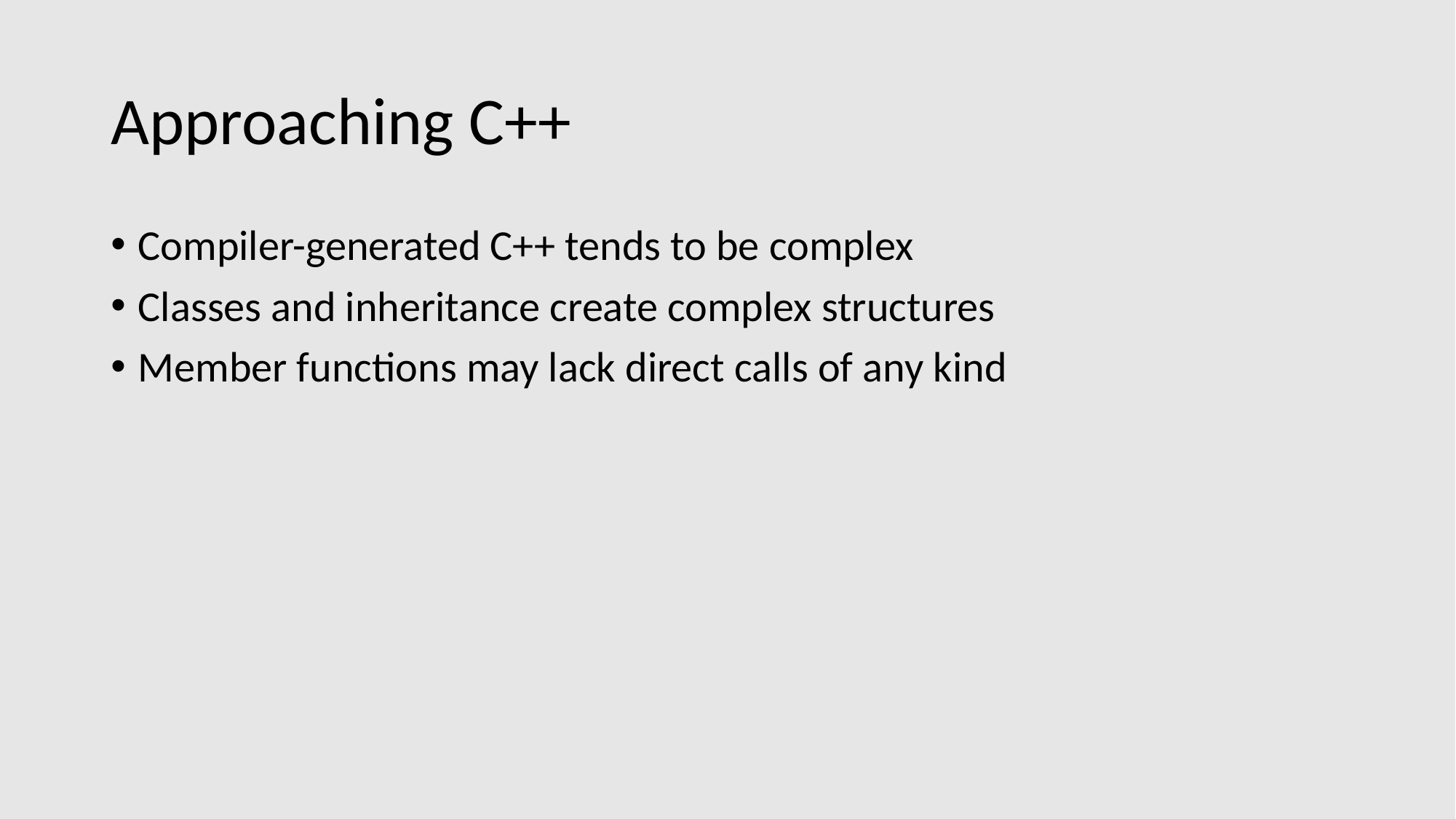

# Approaching C++
Compiler-generated C++ tends to be complex
Classes and inheritance create complex structures
Member functions may lack direct calls of any kind